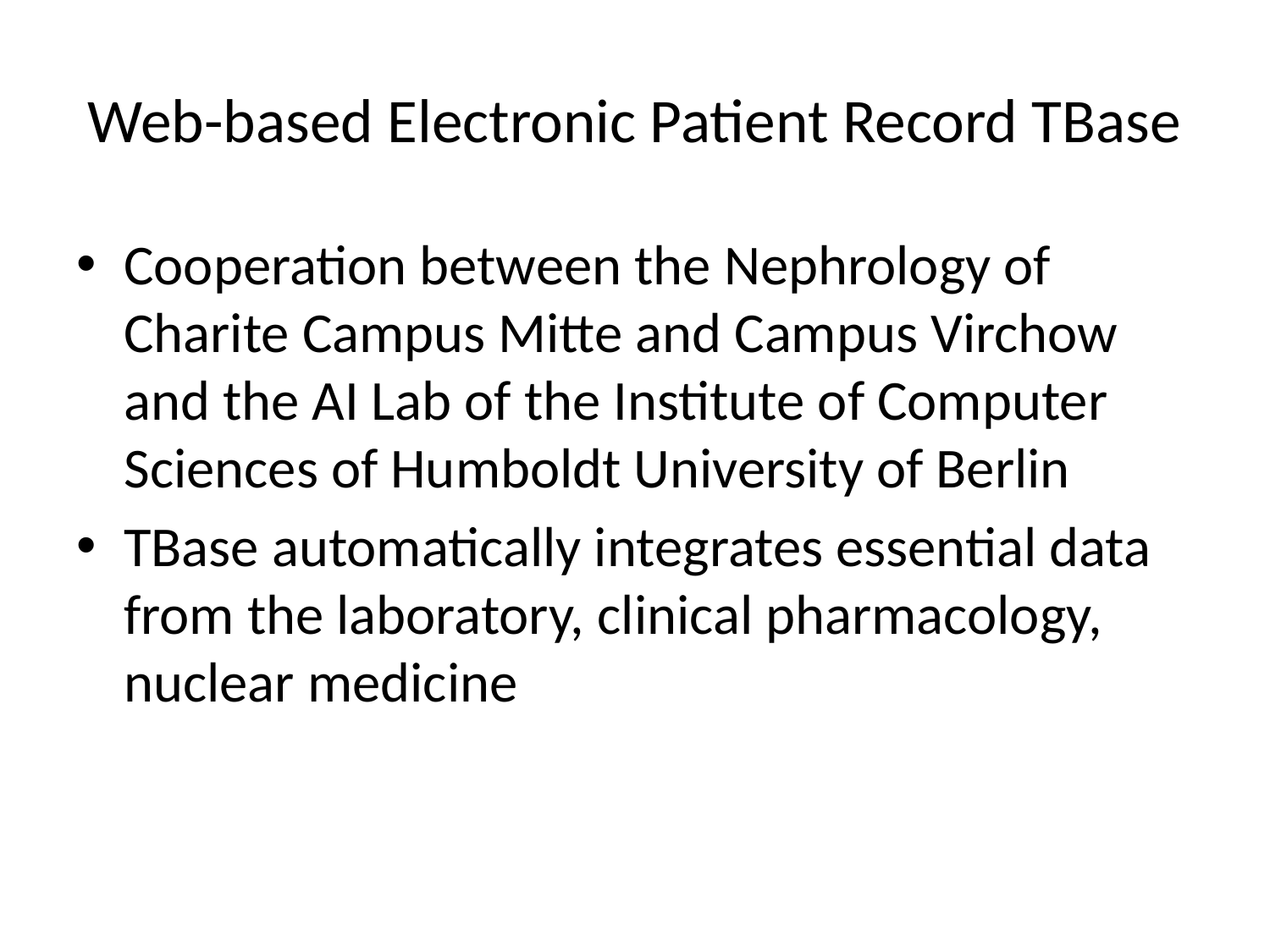

# Web-based Electronic Patient Record TBase
Cooperation between the Nephrology of Charite Campus Mitte and Campus Virchow and the AI Lab of the Institute of Computer Sciences of Humboldt University of Berlin
TBase automatically integrates essential data from the laboratory, clinical pharmacology, nuclear medicine